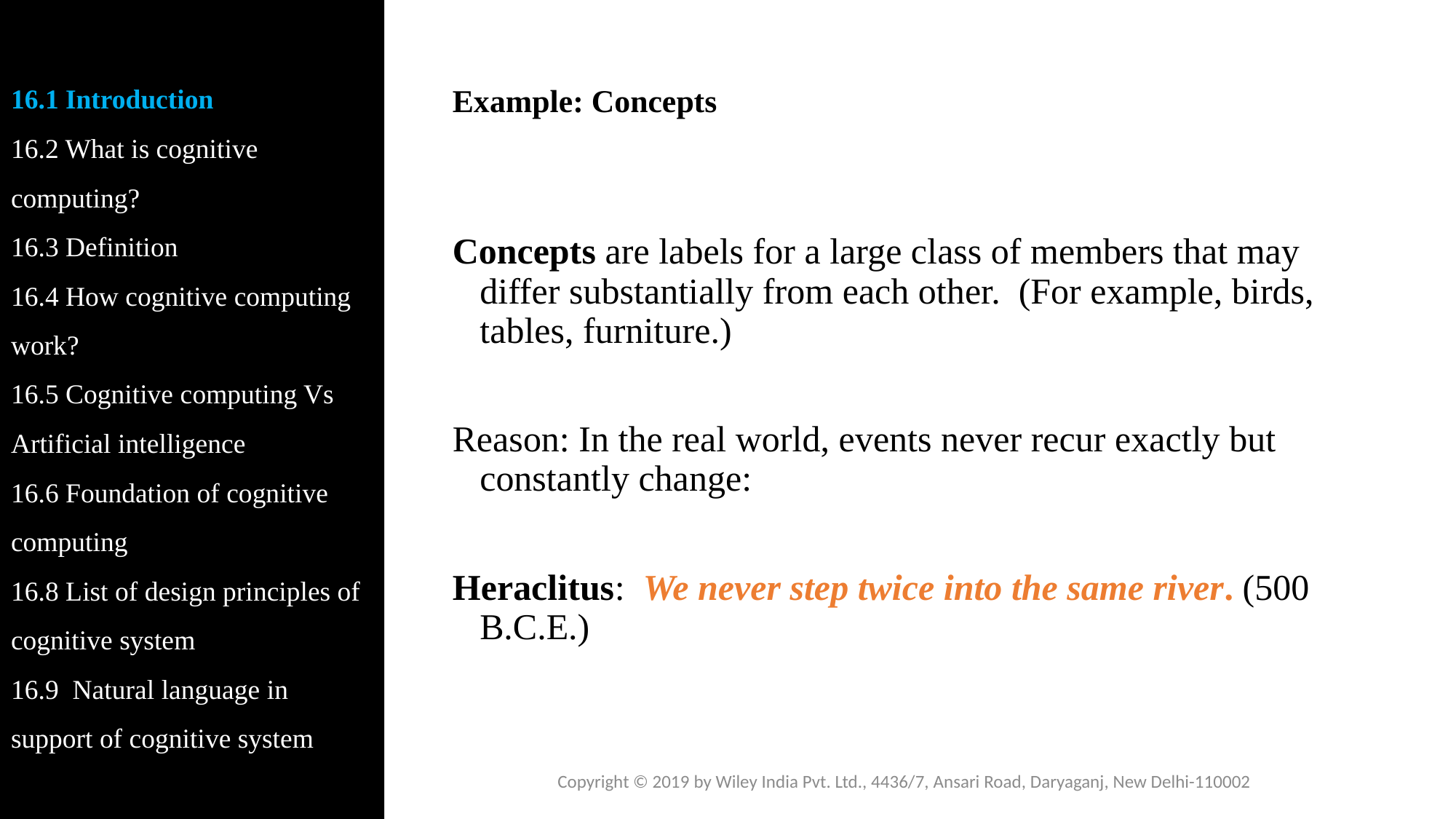

16.1 Introduction
16.2 What is cognitive computing?
16.3 Definition
16.4 How cognitive computing work?
16.5 Cognitive computing Vs Artificial intelligence
16.6 Foundation of cognitive computing
16.8 List of design principles of cognitive system
16.9  Natural language in support of cognitive system
# Example: Concepts

Concepts are labels for a large class of members that may differ substantially from each other.  (For example, birds, tables, furniture.)

Reason: In the real world, events never recur exactly but constantly change:

Heraclitus:  We never step twice into the same river. (500 B.C.E.)

Copyright © 2019 by Wiley India Pvt. Ltd., 4436/7, Ansari Road, Daryaganj, New Delhi-110002